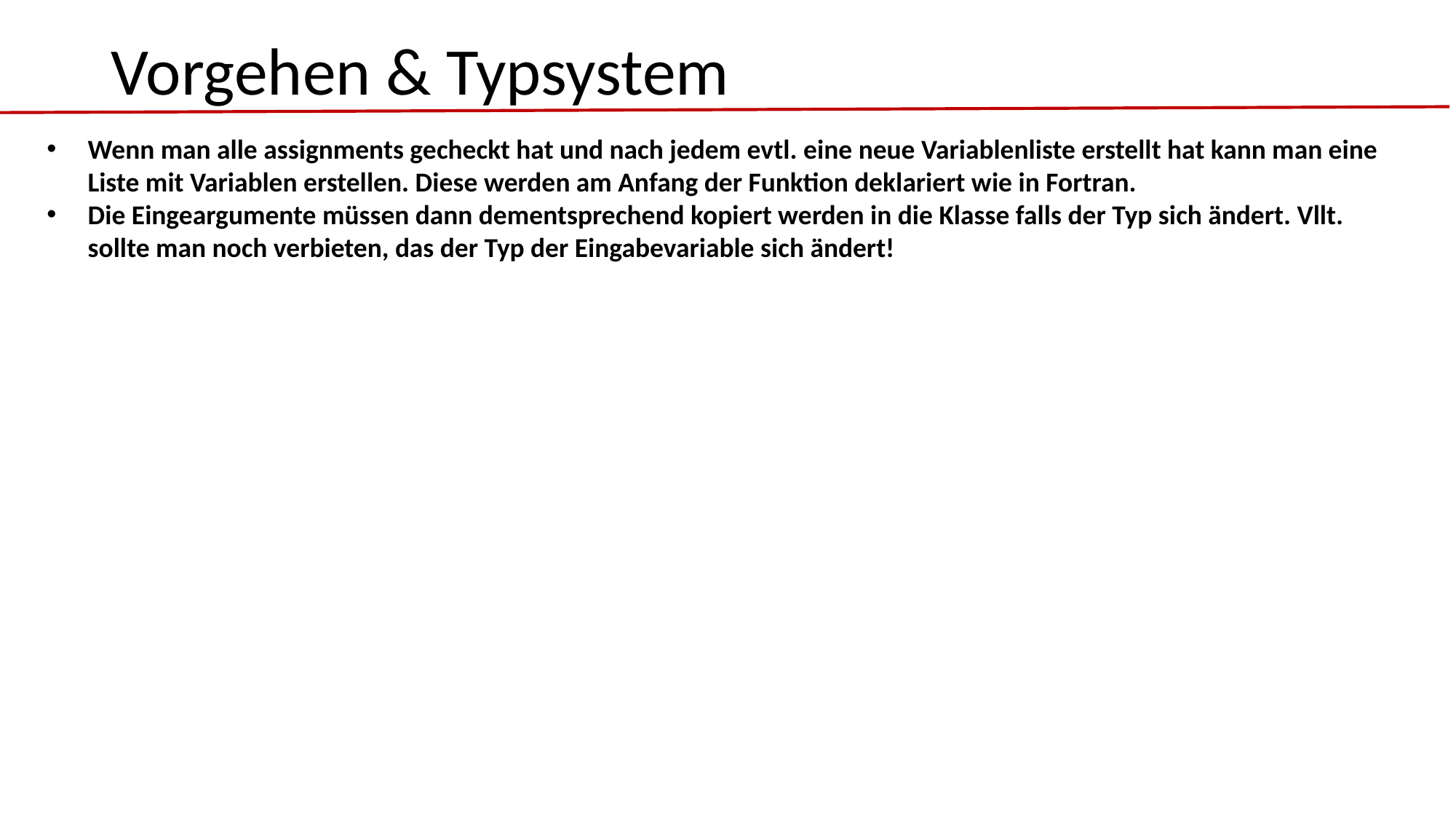

# Vorgehen & Typsystem
Wenn man alle assignments gecheckt hat und nach jedem evtl. eine neue Variablenliste erstellt hat kann man eine Liste mit Variablen erstellen. Diese werden am Anfang der Funktion deklariert wie in Fortran.
Die Eingeargumente müssen dann dementsprechend kopiert werden in die Klasse falls der Typ sich ändert. Vllt. sollte man noch verbieten, das der Typ der Eingabevariable sich ändert!